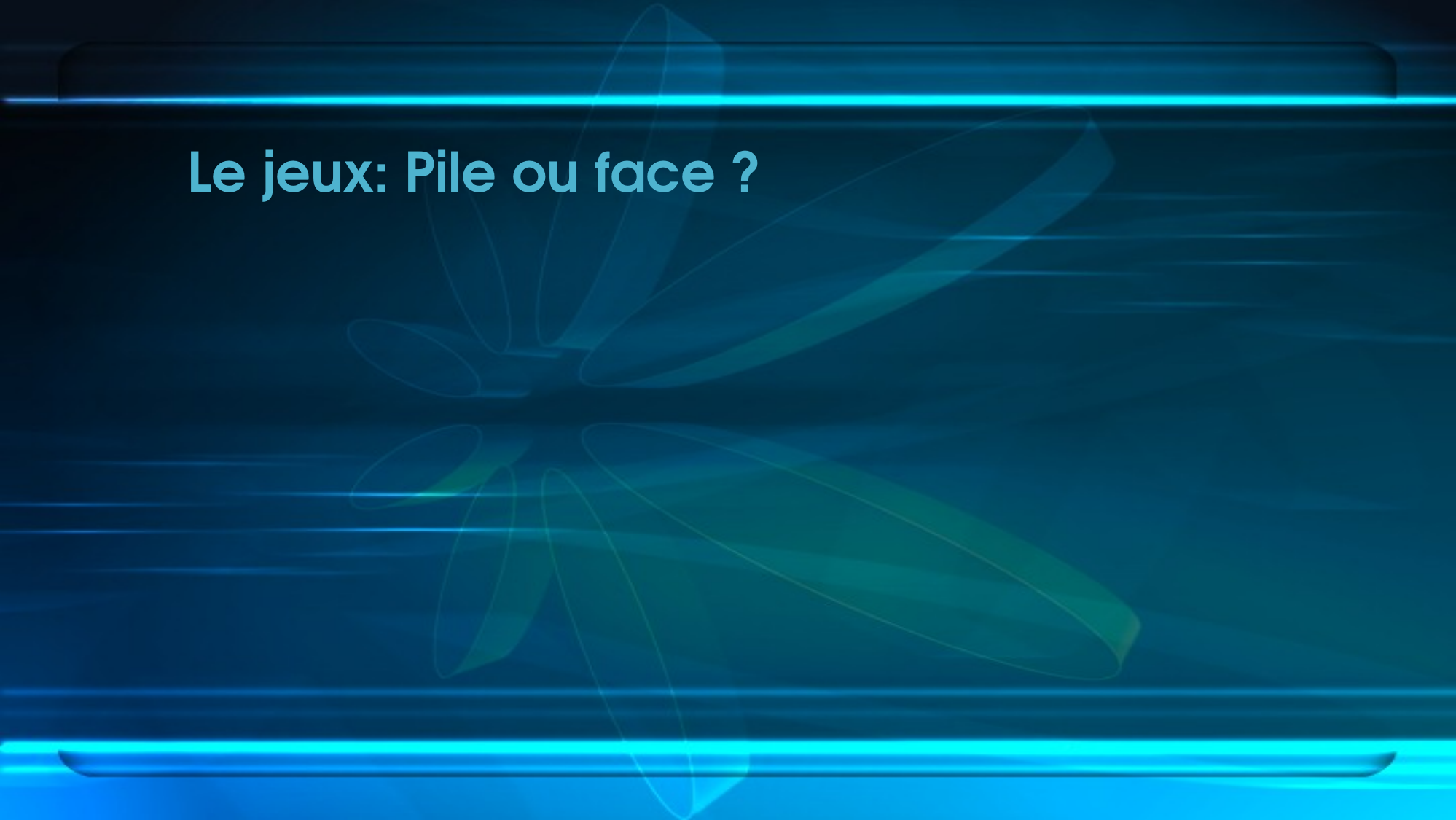

# Le jeux: Pile ou face ?
3